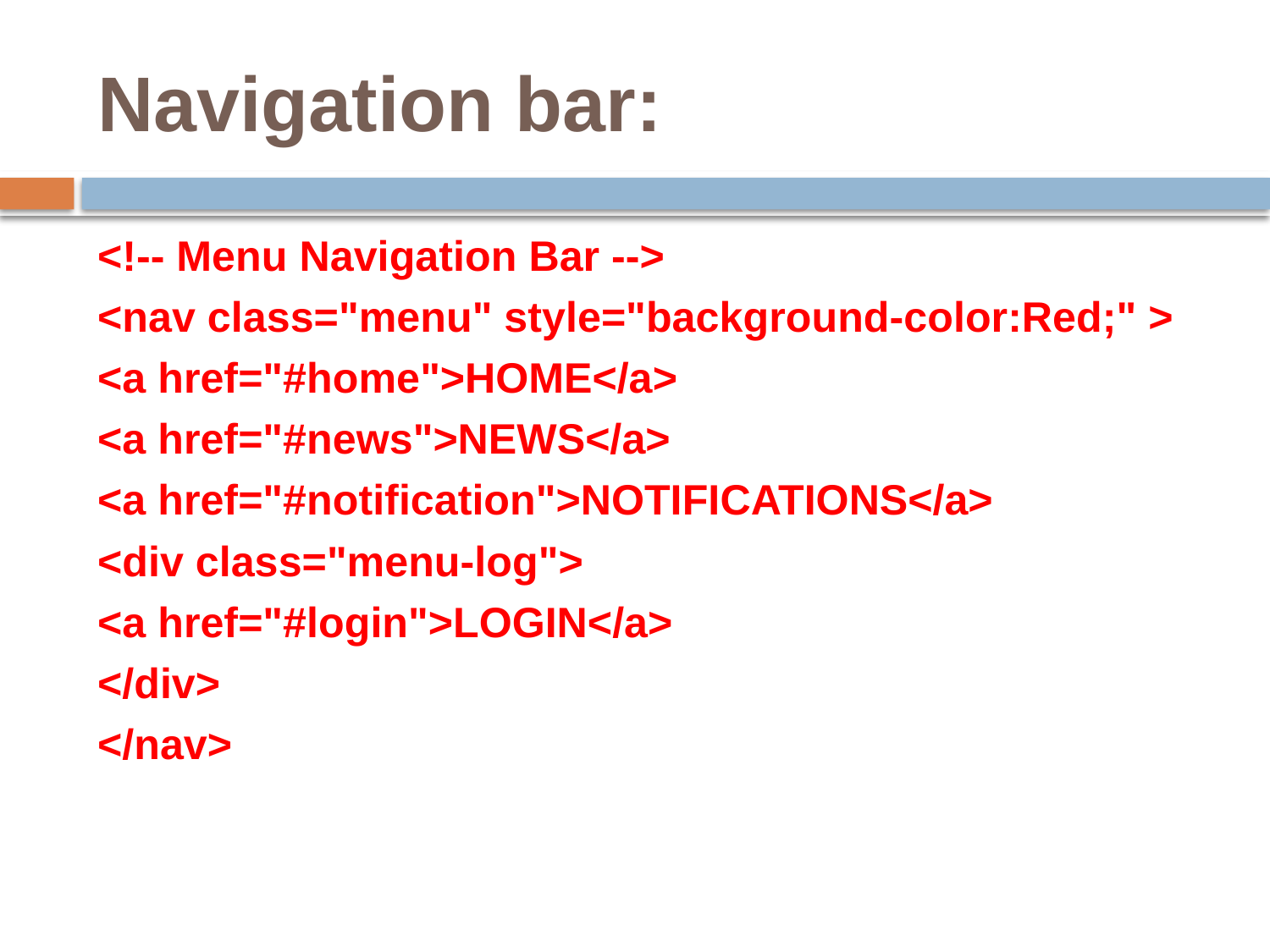

# Navigation bar:
<!-- Menu Navigation Bar -->
<nav class="menu" style="background-color:Red;" >
<a href="#home">HOME</a>
<a href="#news">NEWS</a>
<a href="#notification">NOTIFICATIONS</a>
<div class="menu-log">
<a href="#login">LOGIN</a>
</div>
</nav>